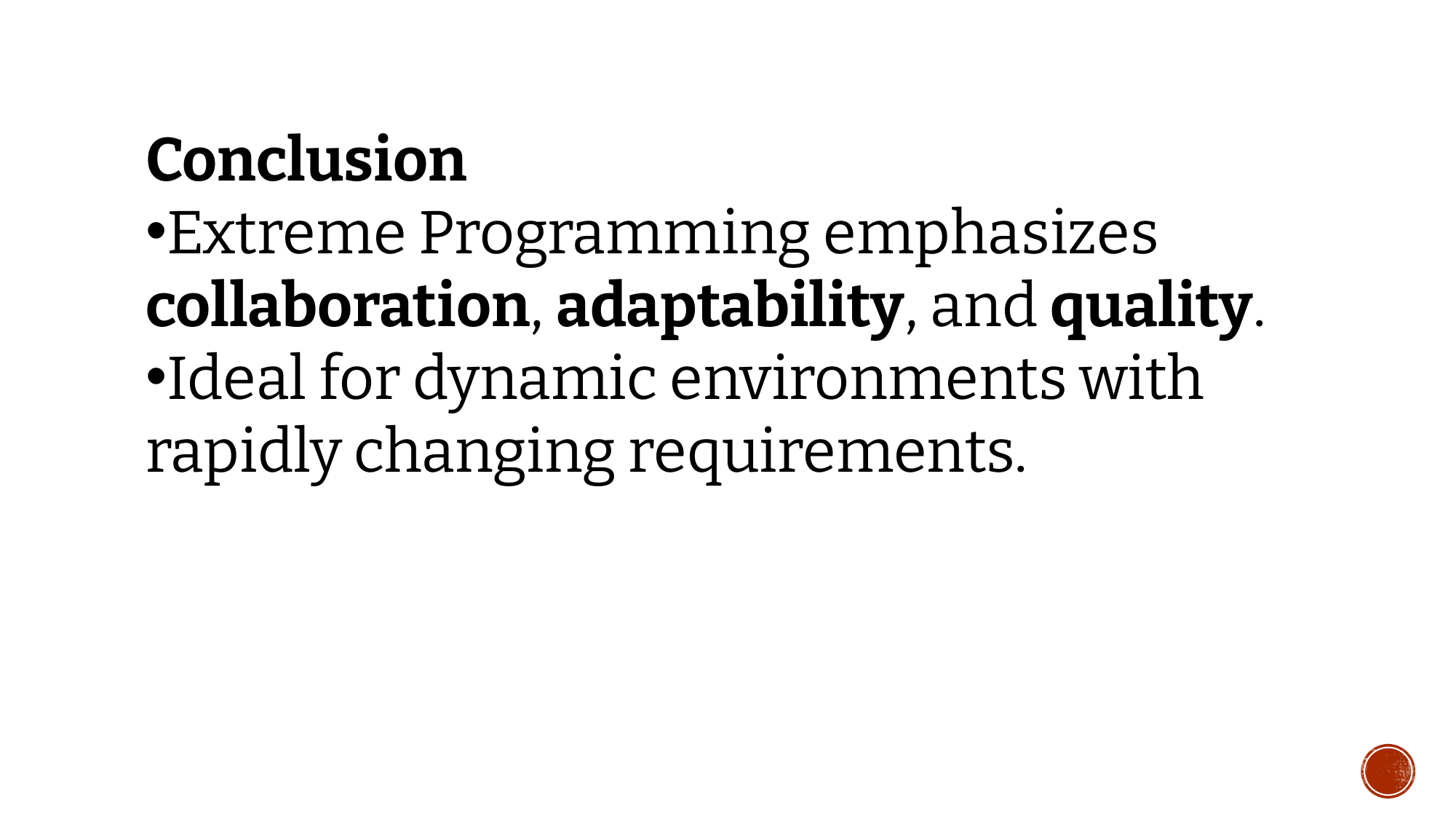

Conclusion
Extreme Programming emphasizes collaboration, adaptability, and quality.
Ideal for dynamic environments with rapidly changing requirements.